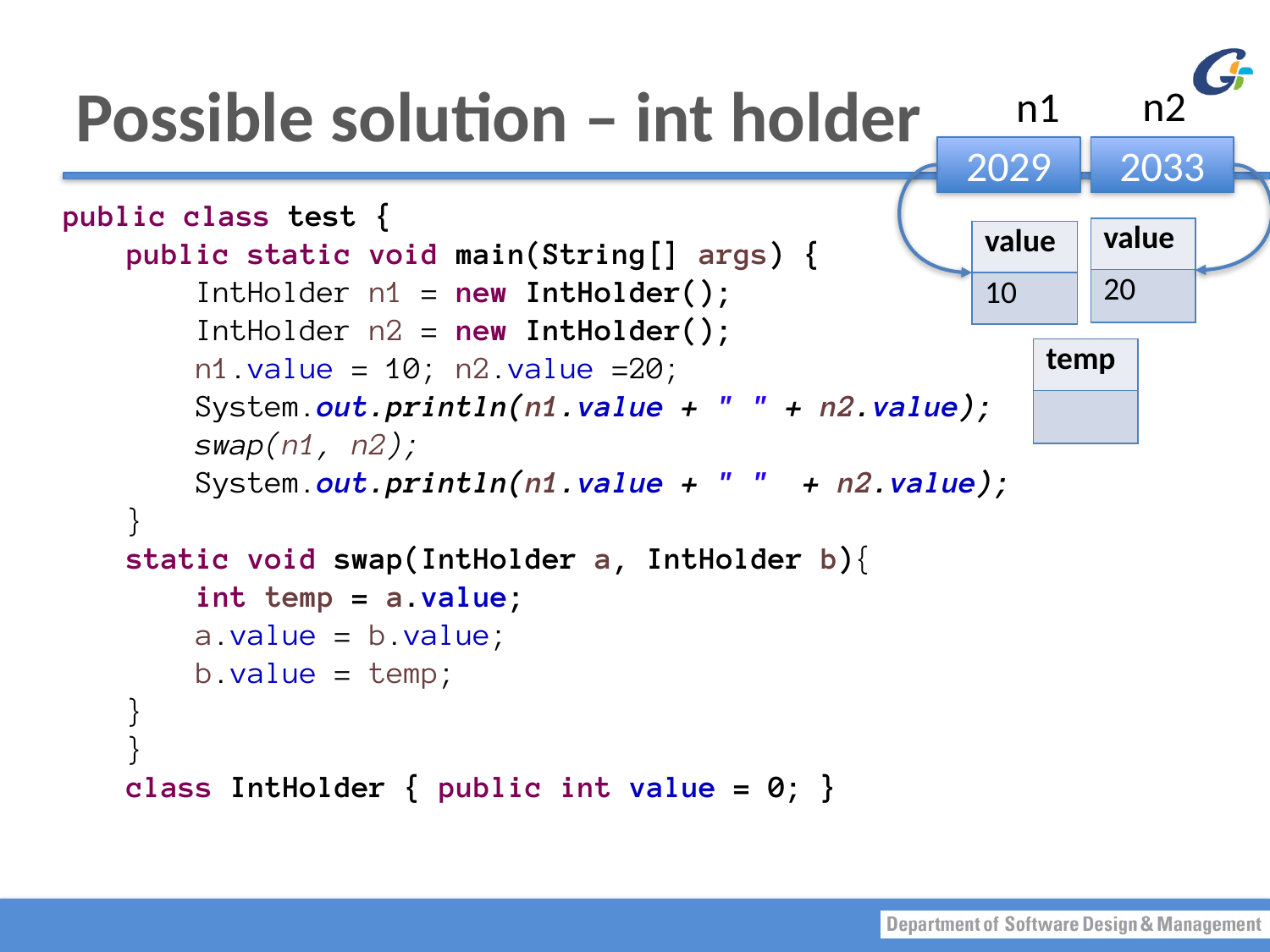

# Possible solution – int holder
n2
n1
2029
2033
public class test {
public static void main(String[] args) {
    IntHolder n1 = new IntHolder();
    IntHolder n2 = new IntHolder();
    n1.value = 10; n2.value =20;
    System.out.println(n1.value + " " + n2.value);
    swap(n1, n2);
    System.out.println(n1.value + " "  + n2.value);
}
static void swap(IntHolder a, IntHolder b){
    int temp = a.value;
    a.value = b.value;
    b.value = temp;
}
}
class IntHolder { public int value = 0; }
| value |
| --- |
| 20 |
| value |
| --- |
| 10 |
| temp |
| --- |
|  |